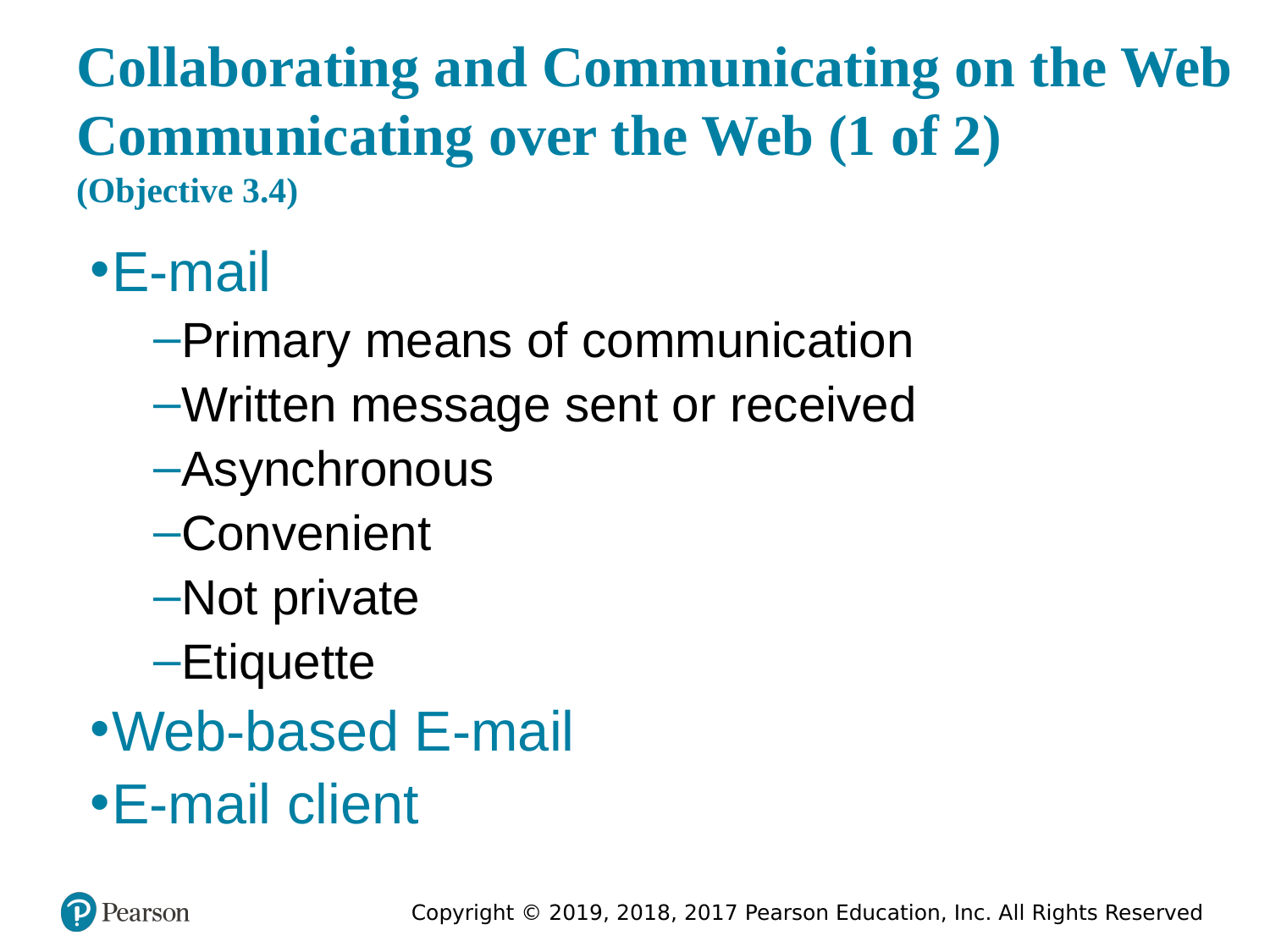

# Collaborating and Communicating on the Web Communicating over the Web (1 of 2) (Objective 3.4)
E-mail
Primary means of communication
Written message sent or received
Asynchronous
Convenient
Not private
Etiquette
Web-based E-mail
E-mail client